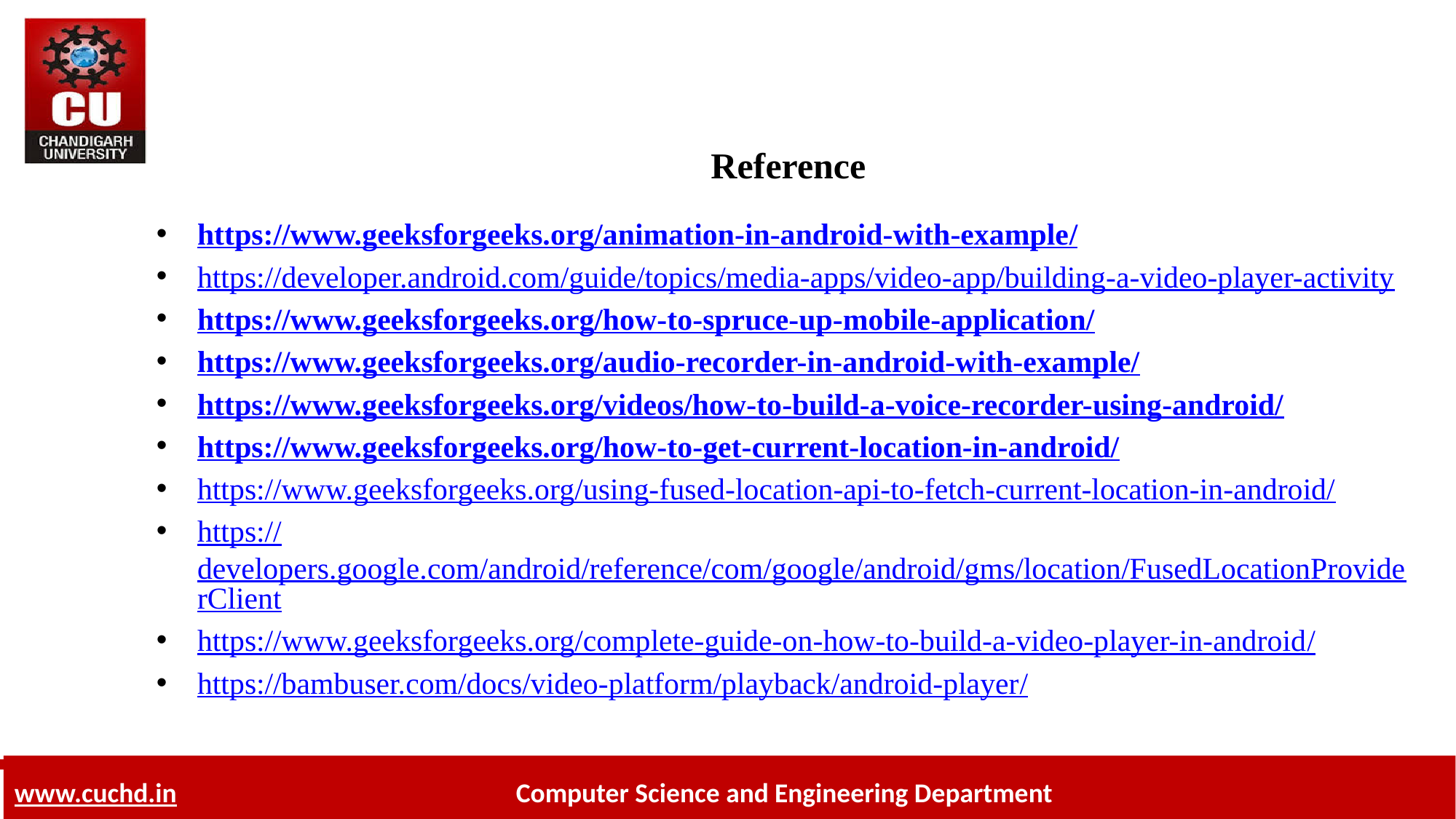

# Reference
https://www.geeksforgeeks.org/animation-in-android-with-example/
https://developer.android.com/guide/topics/media-apps/video-app/building-a-video-player-activity
https://www.geeksforgeeks.org/how-to-spruce-up-mobile-application/
https://www.geeksforgeeks.org/audio-recorder-in-android-with-example/
https://www.geeksforgeeks.org/videos/how-to-build-a-voice-recorder-using-android/
https://www.geeksforgeeks.org/how-to-get-current-location-in-android/
https://www.geeksforgeeks.org/using-fused-location-api-to-fetch-current-location-in-android/
https://developers.google.com/android/reference/com/google/android/gms/location/FusedLocationProviderClient
https://www.geeksforgeeks.org/complete-guide-on-how-to-build-a-video-player-in-android/
https://bambuser.com/docs/video-platform/playback/android-player/